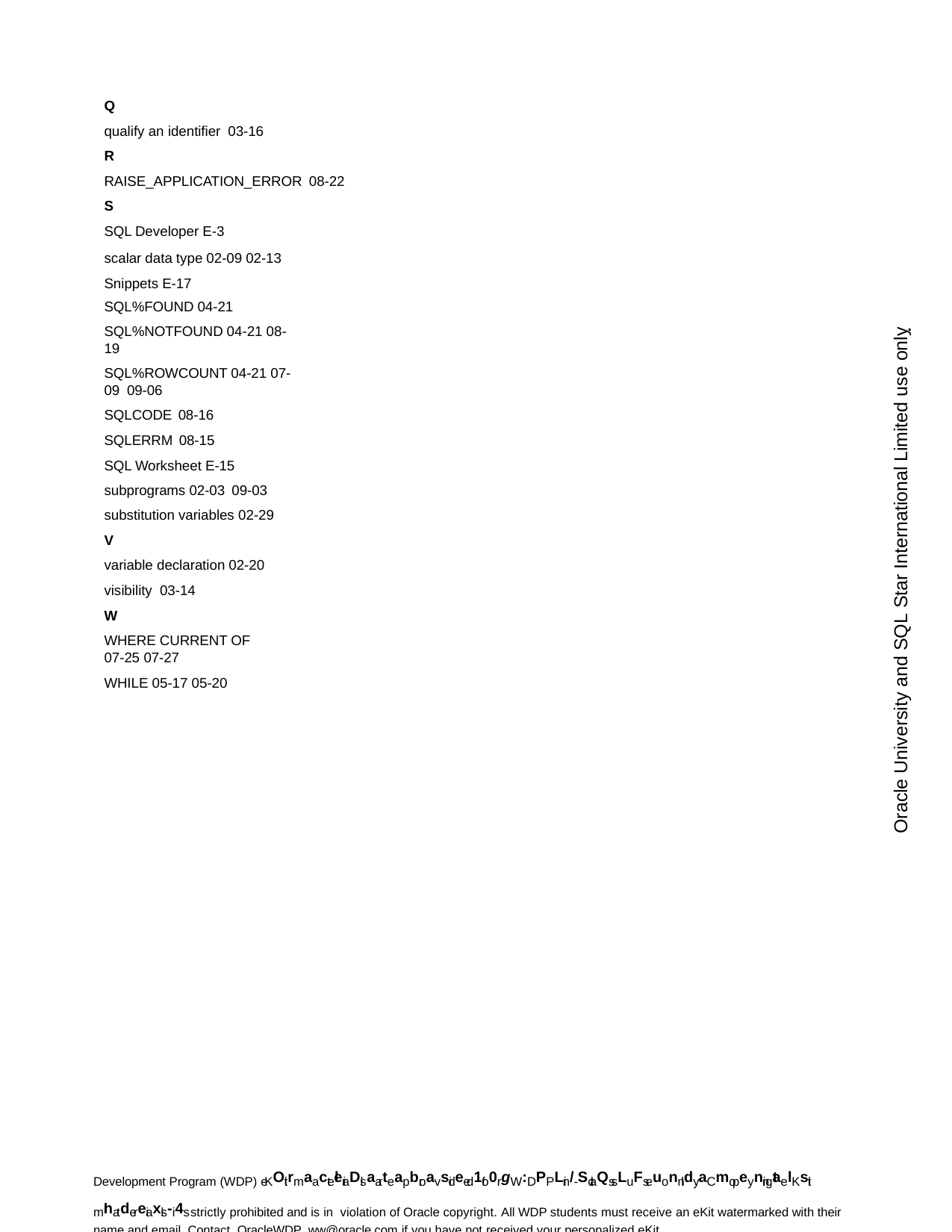

Q
qualify an identifier 03-16
R
RAISE_APPLICATION_ERROR 08-22
S
SQL Developer E-3
scalar data type 02-09 02-13  Snippets E-17
SQL%FOUND 04-21
SQL%NOTFOUND 04-21 08-19
SQL%ROWCOUNT 04-21 07-09 09-06
SQLCODE 08-16
SQLERRM 08-15
SQL Worksheet E-15  subprograms 02-03 09-03
substitution variables 02-29
V
variable declaration 02-20
visibility 03-14
W
WHERE CURRENT OF 07-25 07-27
WHILE 05-17 05-20
Oracle University and SQL Star International Limited use onlyฺ
Development Program (WDP) eKOitrmaacteleriaDls aarteapbroavsideed1fo0rgW:DPPLin/-SclaQssLuFseuonnldy.aCmopeyningtaelKsit mInatdereiaxls-i4s strictly prohibited and is in  violation of Oracle copyright. All WDP students must receive an eKit watermarked with their name and email. Contact  OracleWDP_ww@oracle.com if you have not received your personalized eKit.